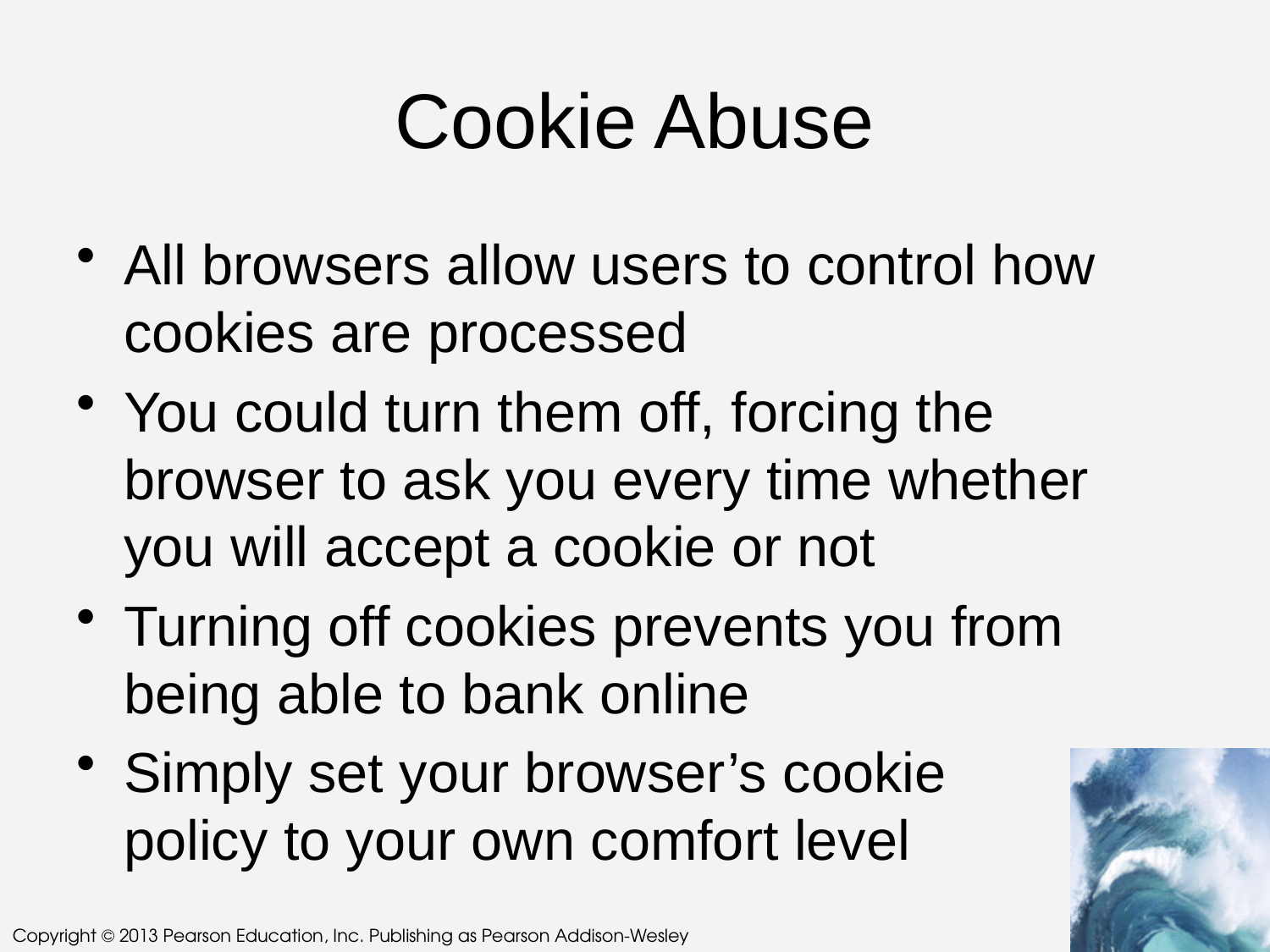

# Cookie Abuse
All browsers allow users to control how cookies are processed
You could turn them off, forcing the browser to ask you every time whether you will accept a cookie or not
Turning off cookies prevents you from being able to bank online
Simply set your browser’s cookie
policy to your own comfort level